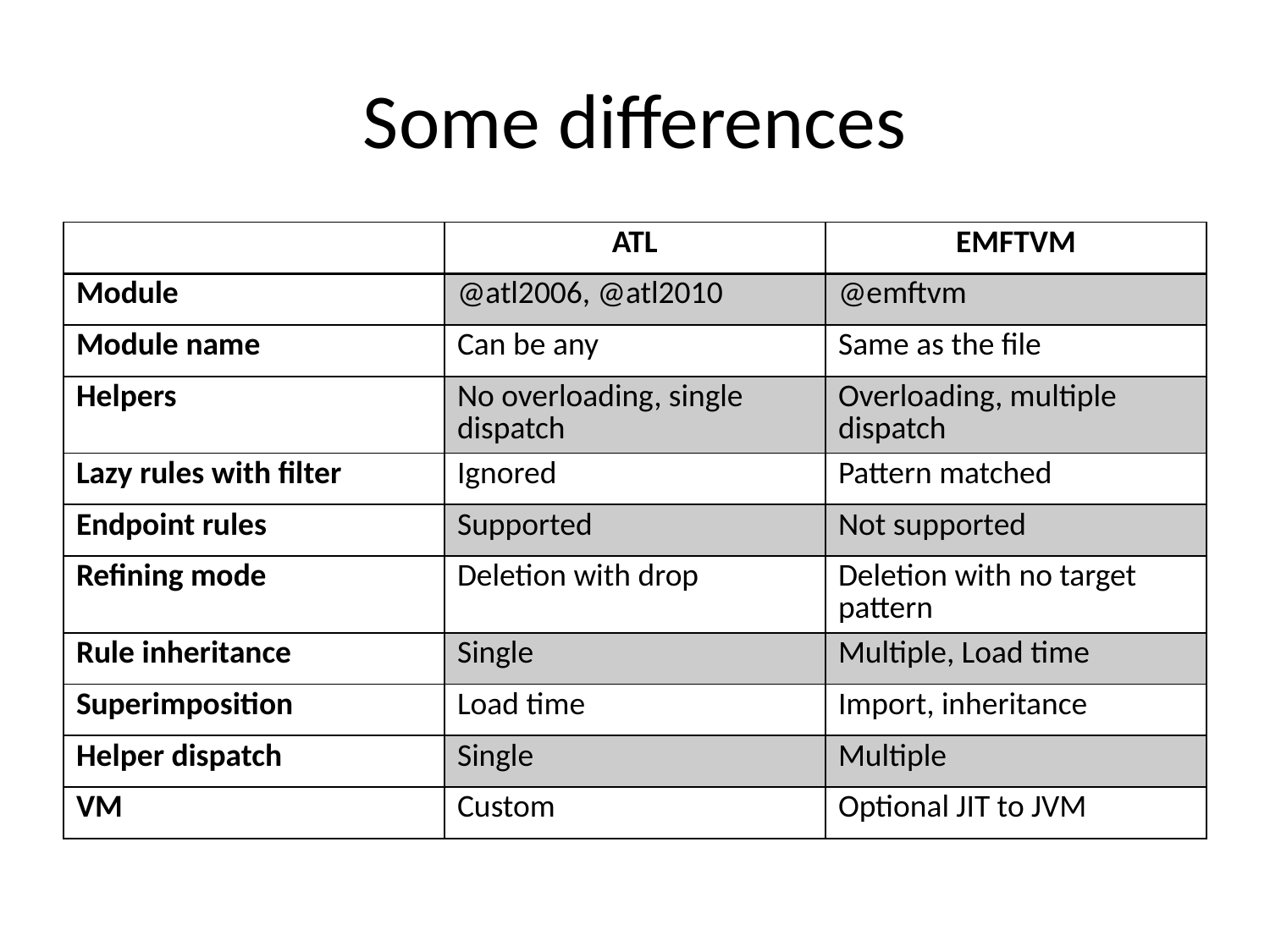

# Some differences
|  | ATL | EMFTVM |
| --- | --- | --- |
| Module | @atl2006, @atl2010 | @emftvm |
| Module name | Can be any | Same as the file |
| Helpers | No overloading, single dispatch | Overloading, multiple dispatch |
| Lazy rules with filter | Ignored | Pattern matched |
| Endpoint rules | Supported | Not supported |
| Refining mode | Deletion with drop | Deletion with no target pattern |
| Rule inheritance | Single | Multiple, Load time |
| Superimposition | Load time | Import, inheritance |
| Helper dispatch | Single | Multiple |
| VM | Custom | Optional JIT to JVM |